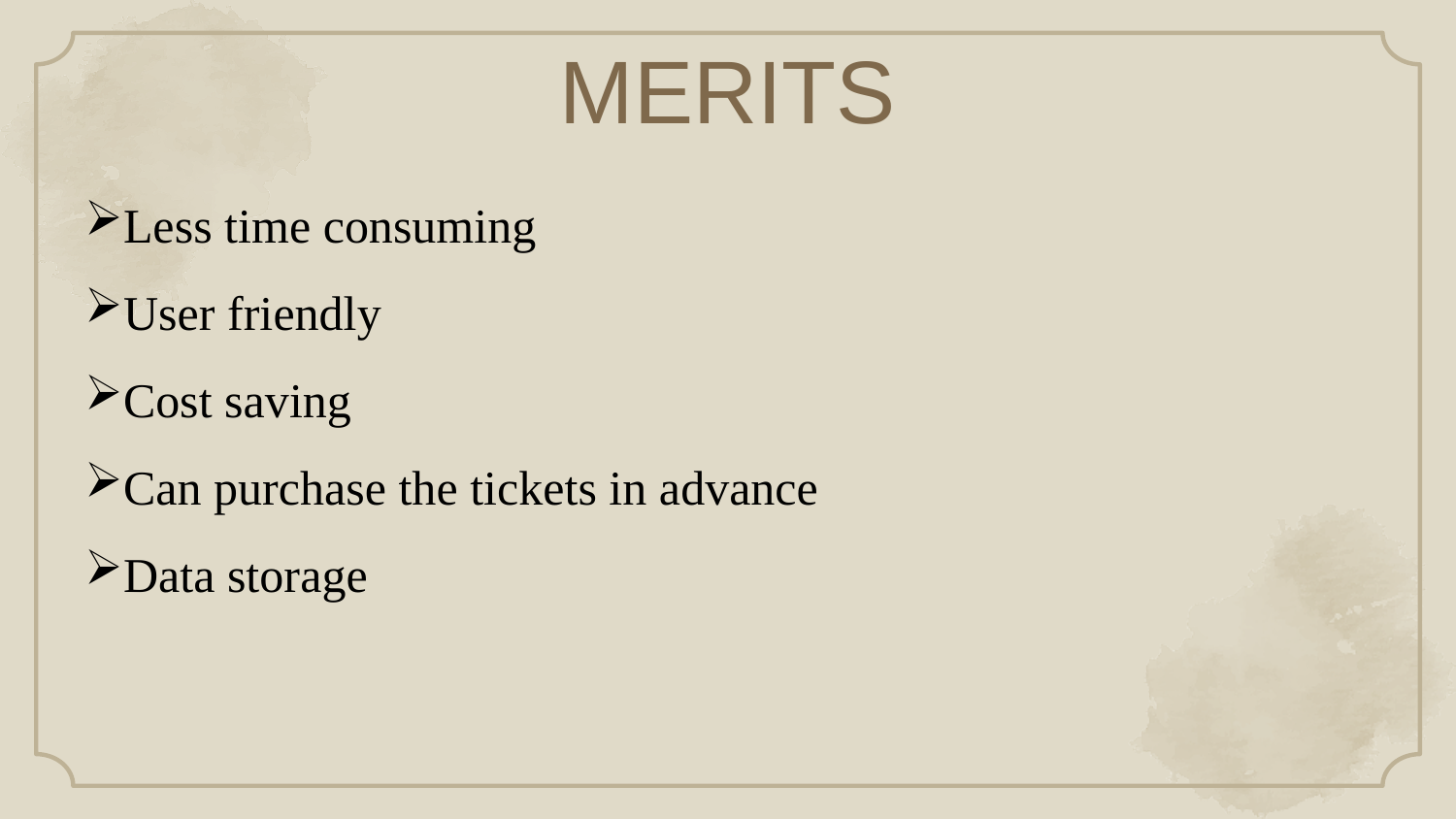

# MERITS
Less time consuming
User friendly
Cost saving
Can purchase the tickets in advance
Data storage